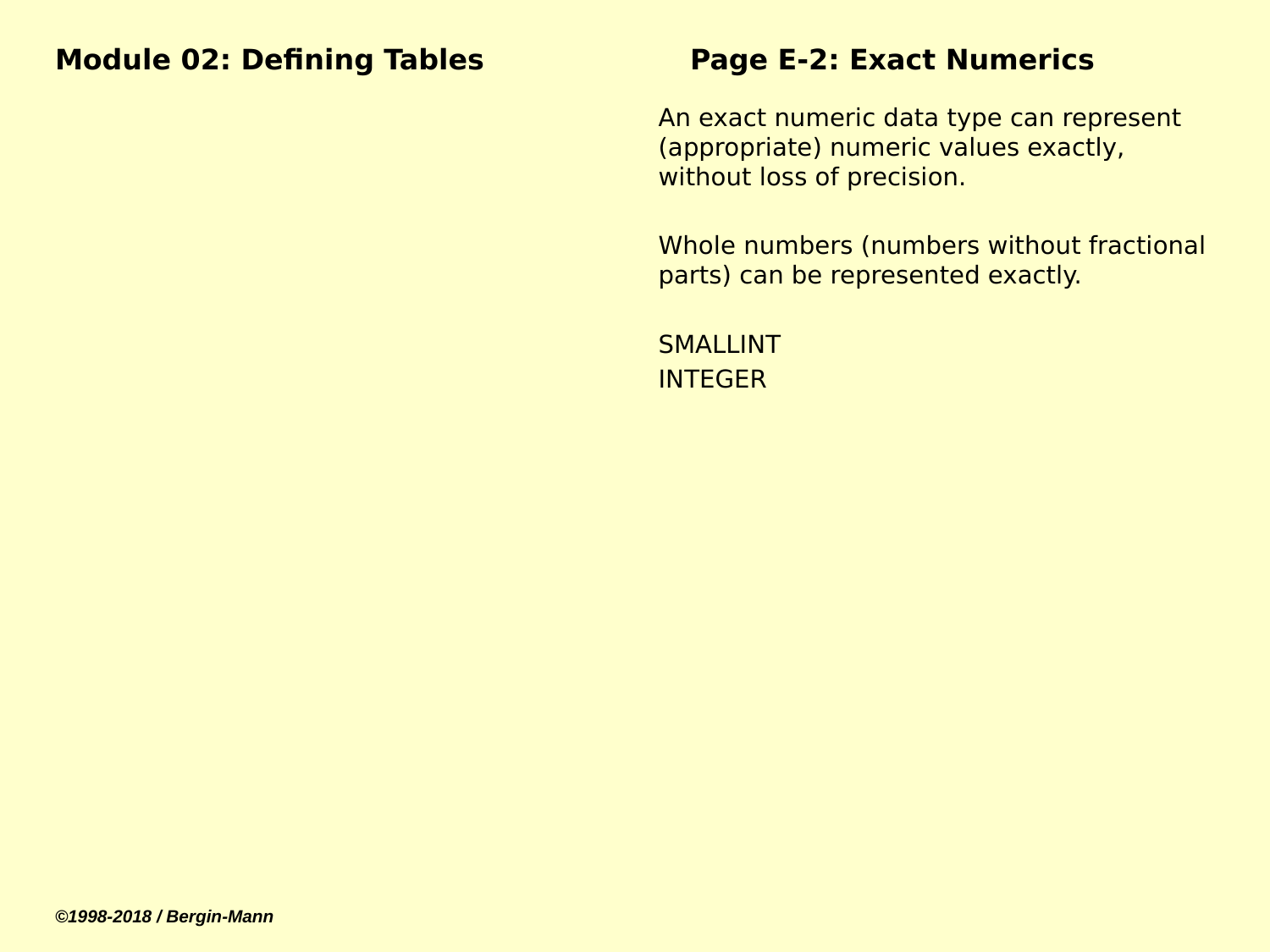

# Module 02: Defining Tables		Page E-2: Exact Numerics

An exact numeric data type can represent (appropriate) numeric values exactly, without loss of precision.

Whole numbers (numbers without fractional parts) can be represented exactly.

SMALLINT
INTEGER

©1998-2018 / Bergin-Mann